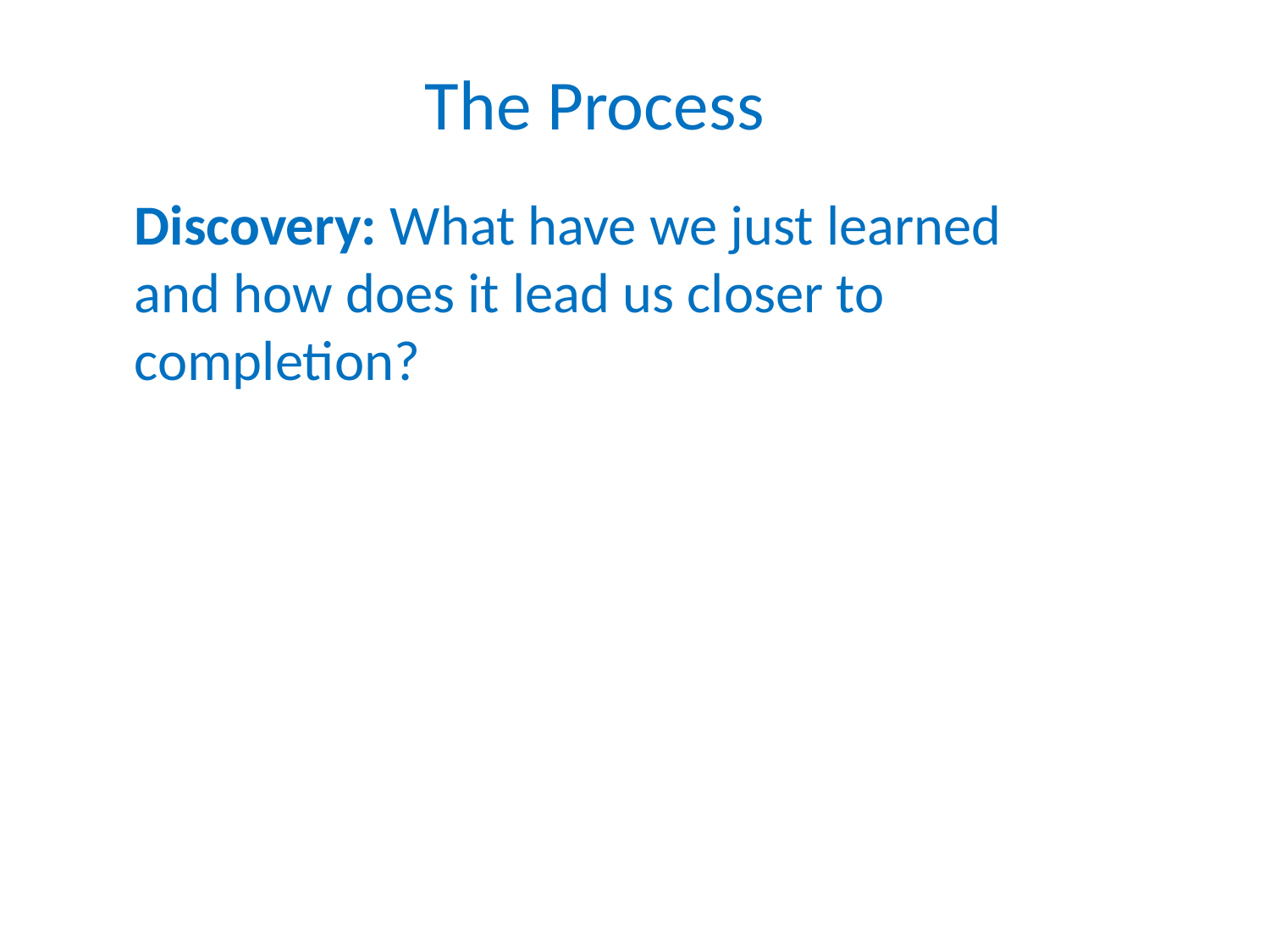

The Process
Discovery: What have we just learned and how does it lead us closer to completion?